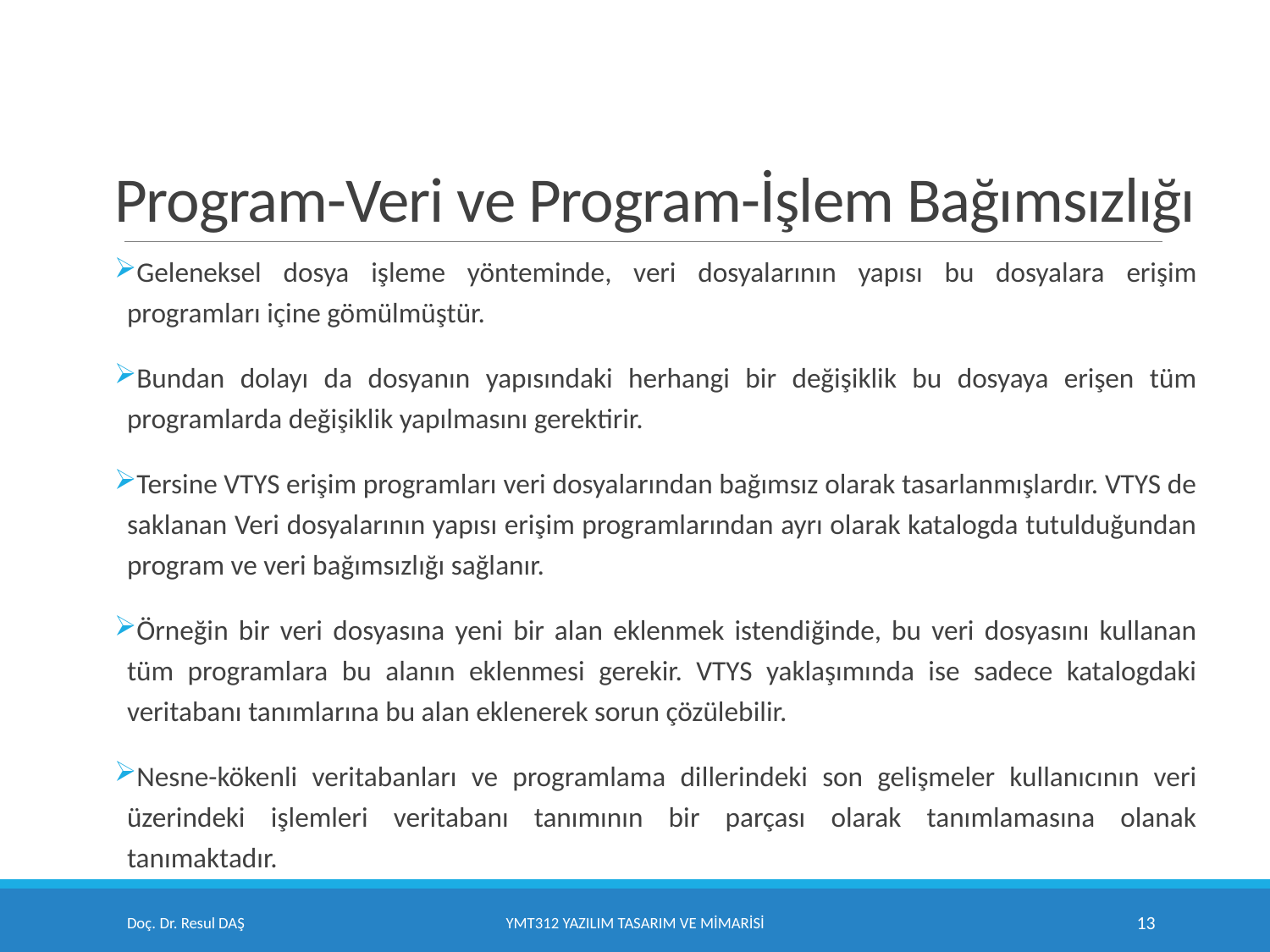

# Program-Veri ve Program-İşlem Bağımsızlığı
Geleneksel dosya işleme yönteminde, veri dosyalarının yapısı bu dosyalara erişim programları içine gömülmüştür.
Bundan dolayı da dosyanın yapısındaki herhangi bir değişiklik bu dosyaya erişen tüm programlarda değişiklik yapılmasını gerektirir.
Tersine VTYS erişim programları veri dosyalarından bağımsız olarak tasarlanmışlardır. VTYS de saklanan Veri dosyalarının yapısı erişim programlarından ayrı olarak katalogda tutulduğundan program ve veri bağımsızlığı sağlanır.
Örneğin bir veri dosyasına yeni bir alan eklenmek istendiğinde, bu veri dosyasını kullanan tüm programlara bu alanın eklenmesi gerekir. VTYS yaklaşımında ise sadece katalogdaki veritabanı tanımlarına bu alan eklenerek sorun çözülebilir.
Nesne-kökenli veritabanları ve programlama dillerindeki son gelişmeler kullanıcının veri üzerindeki işlemleri veritabanı tanımının bir parçası olarak tanımlamasına olanak tanımaktadır.
Doç. Dr. Resul DAŞ
YMT312 Yazılım Tasarım ve Mimarisi
13